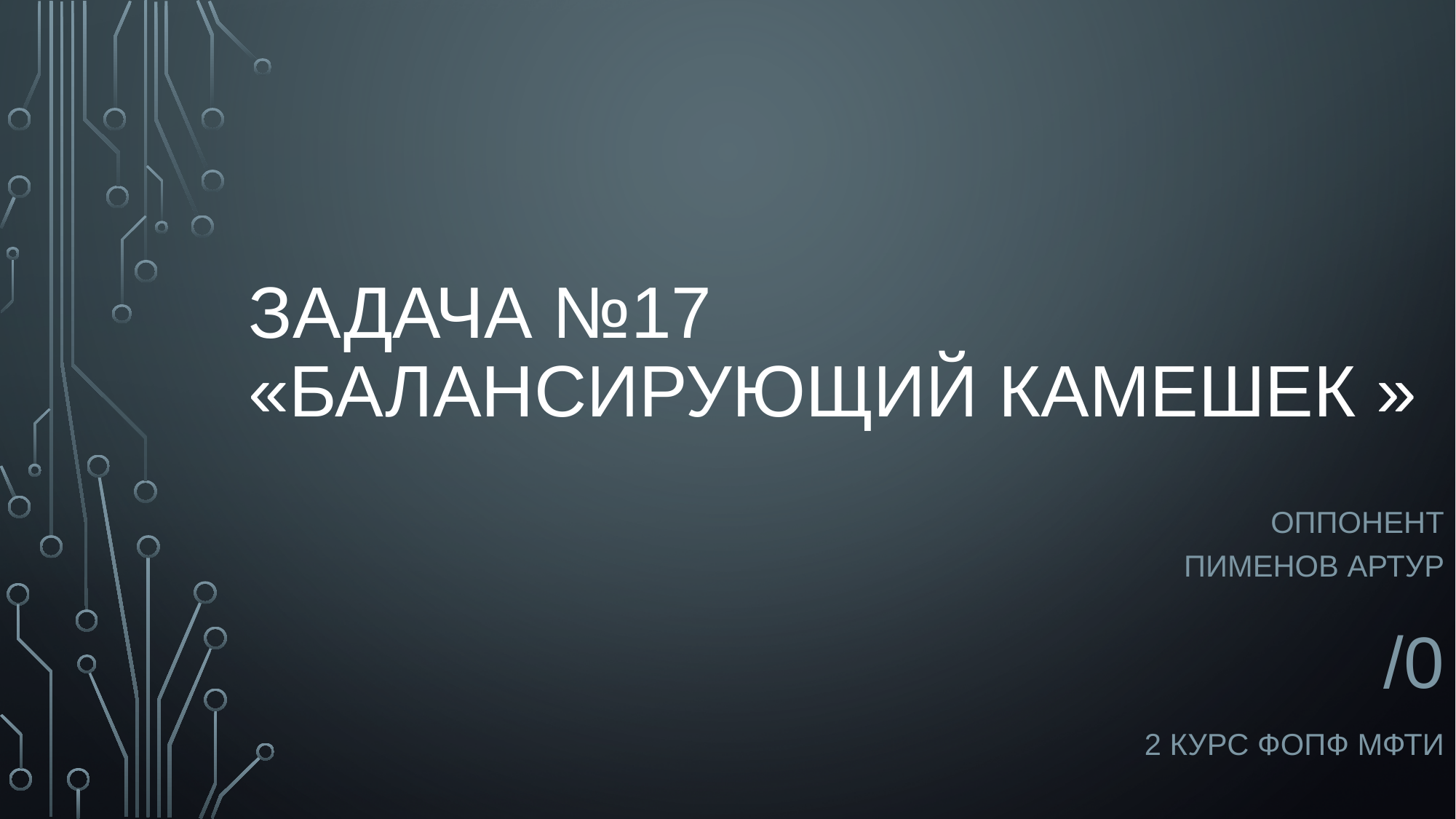

# Задача №17 «Балансирующий камешек »
Оппонент
Пименов Артур
/0
2 курс ФОПФ МФТИ